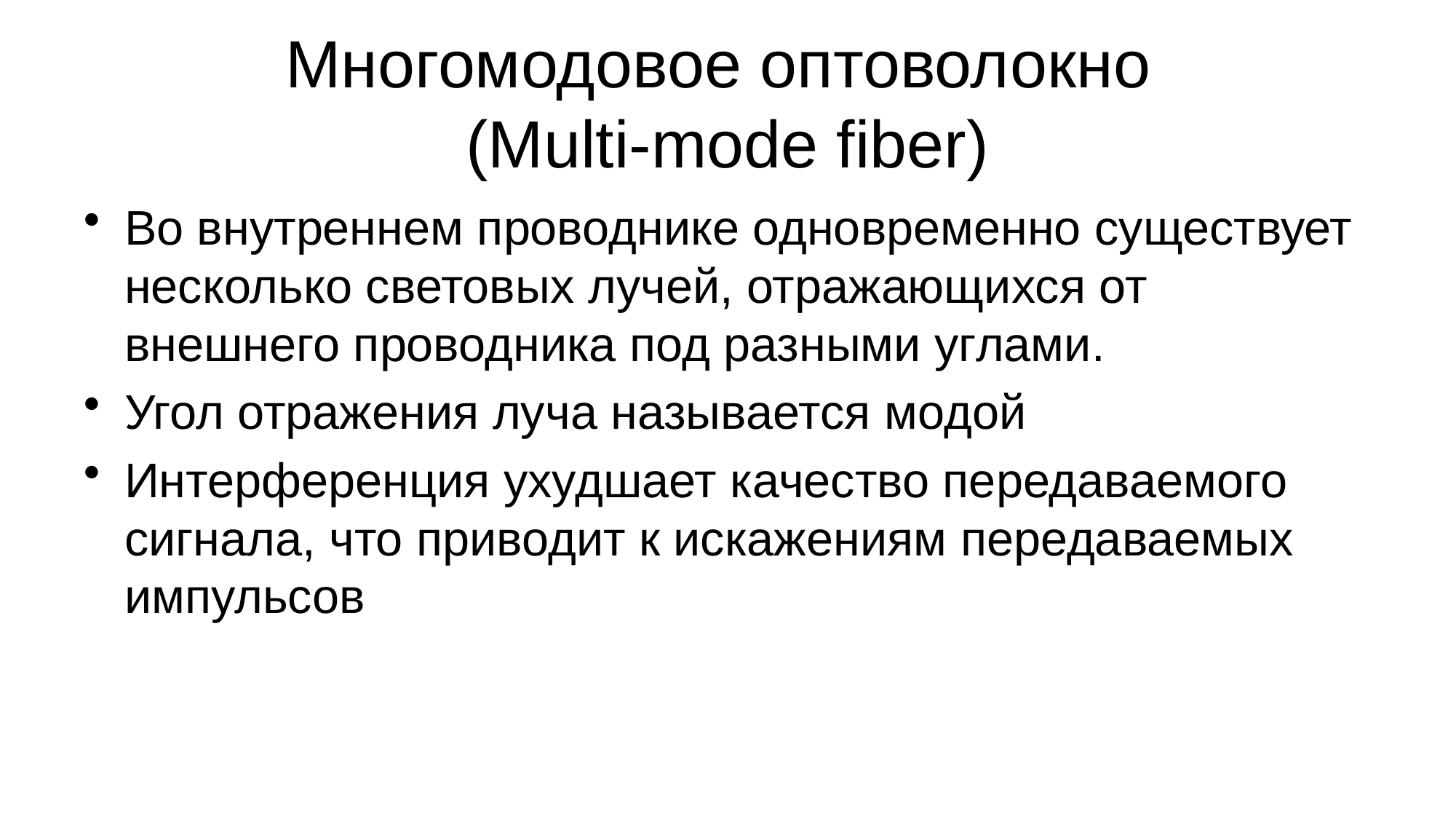

# Многомодовое оптоволокно (Multi-mode fiber)
Во внутреннем проводнике одновременно существует несколько световых лучей, отражающихся от внешнего проводника под разными углами.
Угол отражения луча называется модой
Интерференция ухудшает качество передаваемого сигнала, что приводит к искажениям передаваемых импульсов